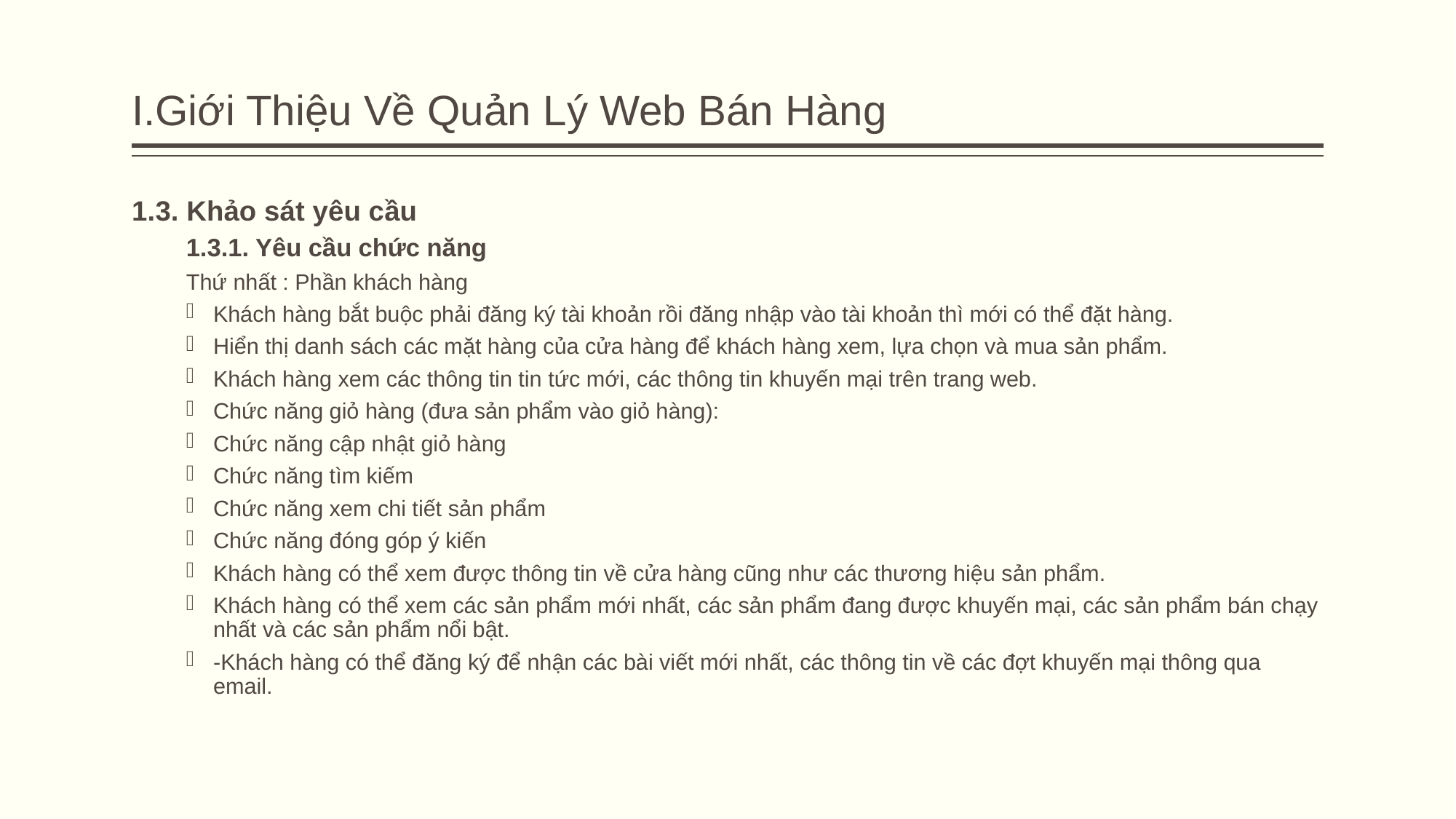

# I.Giới Thiệu Về Quản Lý Web Bán Hàng
1.3. Khảo sát yêu cầu
1.3.1. Yêu cầu chức năng
Thứ nhất : Phần khách hàng
Khách hàng bắt buộc phải đăng ký tài khoản rồi đăng nhập vào tài khoản thì mới có thể đặt hàng.
Hiển thị danh sách các mặt hàng của cửa hàng để khách hàng xem, lựa chọn và mua sản phẩm.
Khách hàng xem các thông tin tin tức mới, các thông tin khuyến mại trên trang web.
Chức năng giỏ hàng (đưa sản phẩm vào giỏ hàng):
Chức năng cập nhật giỏ hàng
Chức năng tìm kiếm
Chức năng xem chi tiết sản phẩm
Chức năng đóng góp ý kiến
Khách hàng có thể xem được thông tin về cửa hàng cũng như các thương hiệu sản phẩm.
Khách hàng có thể xem các sản phẩm mới nhất, các sản phẩm đang được khuyến mại, các sản phẩm bán chạy nhất và các sản phẩm nổi bật.
-Khách hàng có thể đăng ký để nhận các bài viết mới nhất, các thông tin về các đợt khuyến mại thông qua email.